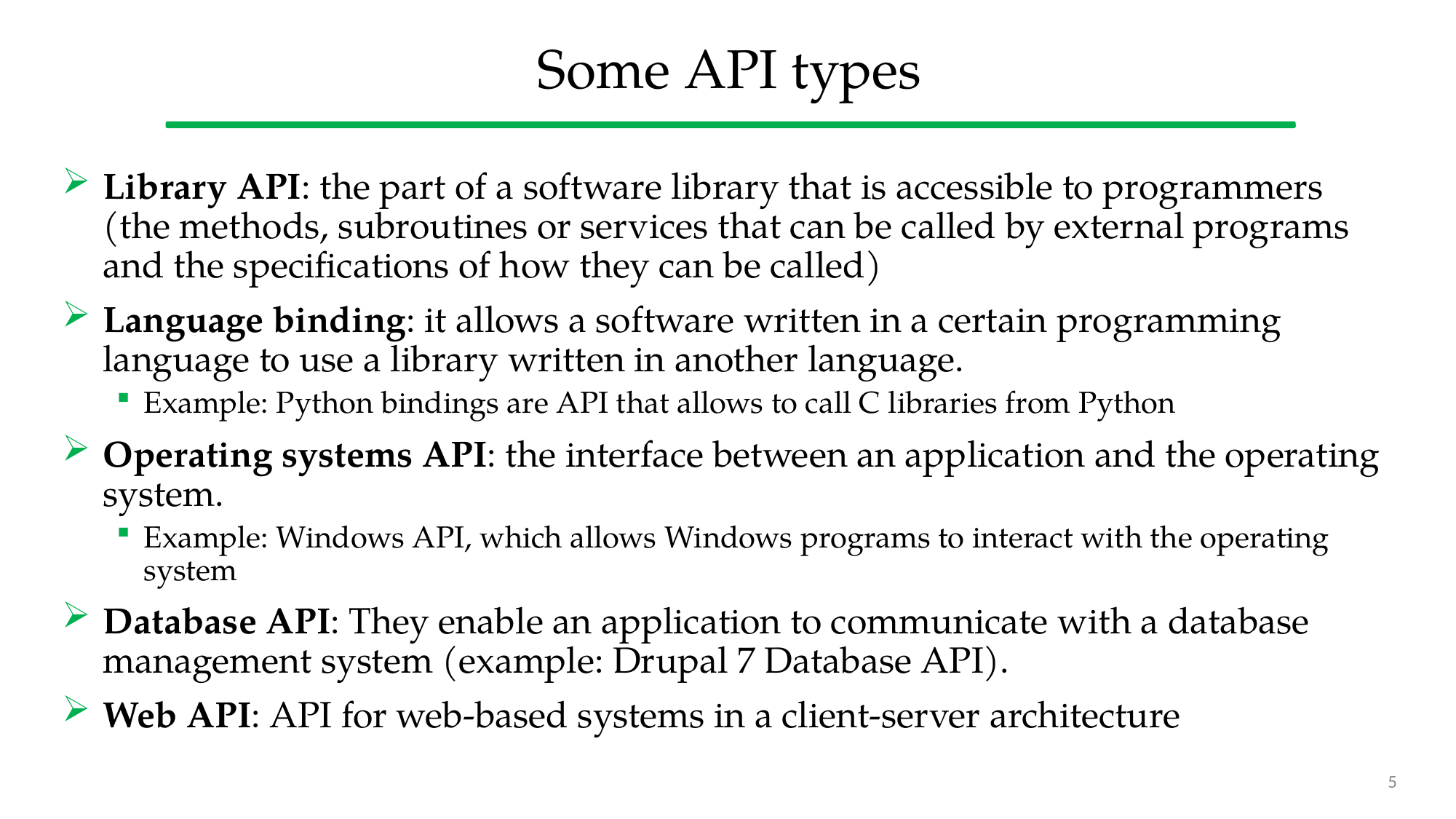

# Some API types
Library API: the part of a software library that is accessible to programmers (the methods, subroutines or services that can be called by external programs and the specifications of how they can be called)
Language binding: it allows a software written in a certain programming language to use a library written in another language.
Example: Python bindings are API that allows to call C libraries from Python
Operating systems API: the interface between an application and the operating system.
Example: Windows API, which allows Windows programs to interact with the operating system
Database API: They enable an application to communicate with a database management system (example: Drupal 7 Database API).
Web API: API for web-based systems in a client-server architecture
5